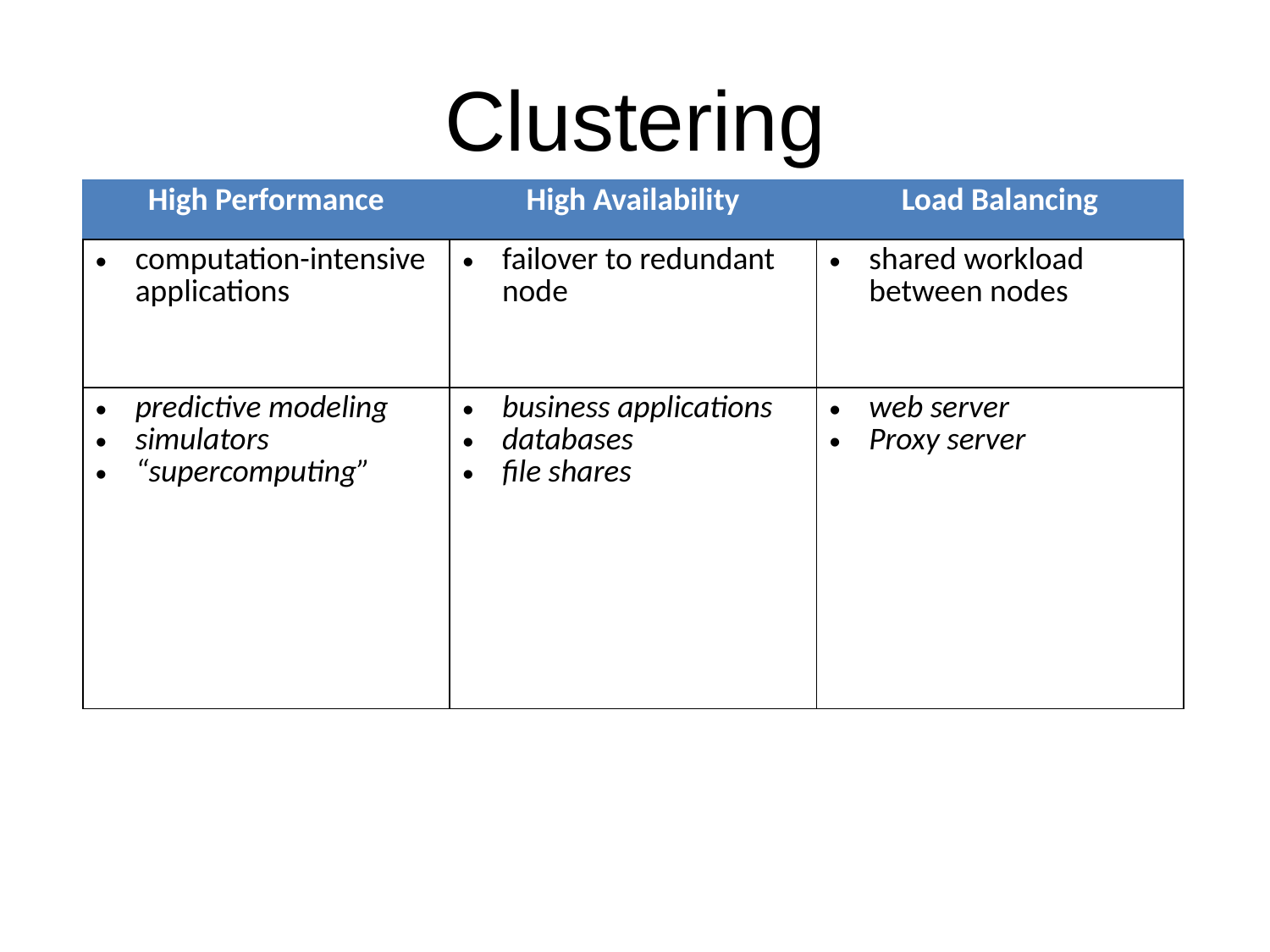

# Clustering
| High Performance | High Availability | Load Balancing |
| --- | --- | --- |
| computation-intensive applications | failover to redundant node | shared workload between nodes |
| predictive modeling simulators “supercomputing” | business applications databases file shares | web server Proxy server |